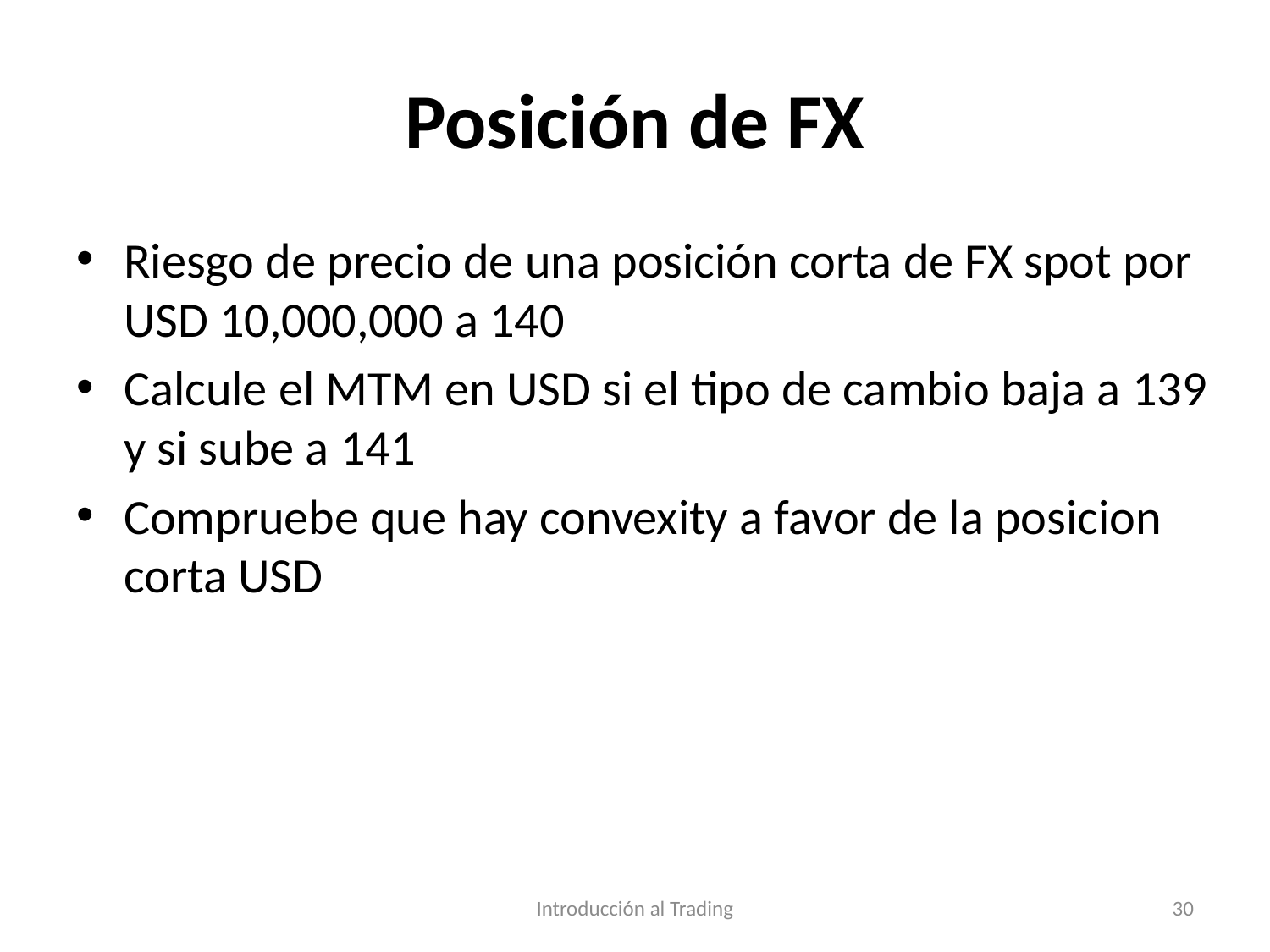

# Posición de FX
Riesgo de precio de una posición corta de FX spot por USD 10,000,000 a 140
Calcule el MTM en USD si el tipo de cambio baja a 139 y si sube a 141
Compruebe que hay convexity a favor de la posicion corta USD

Introducción al Trading
30